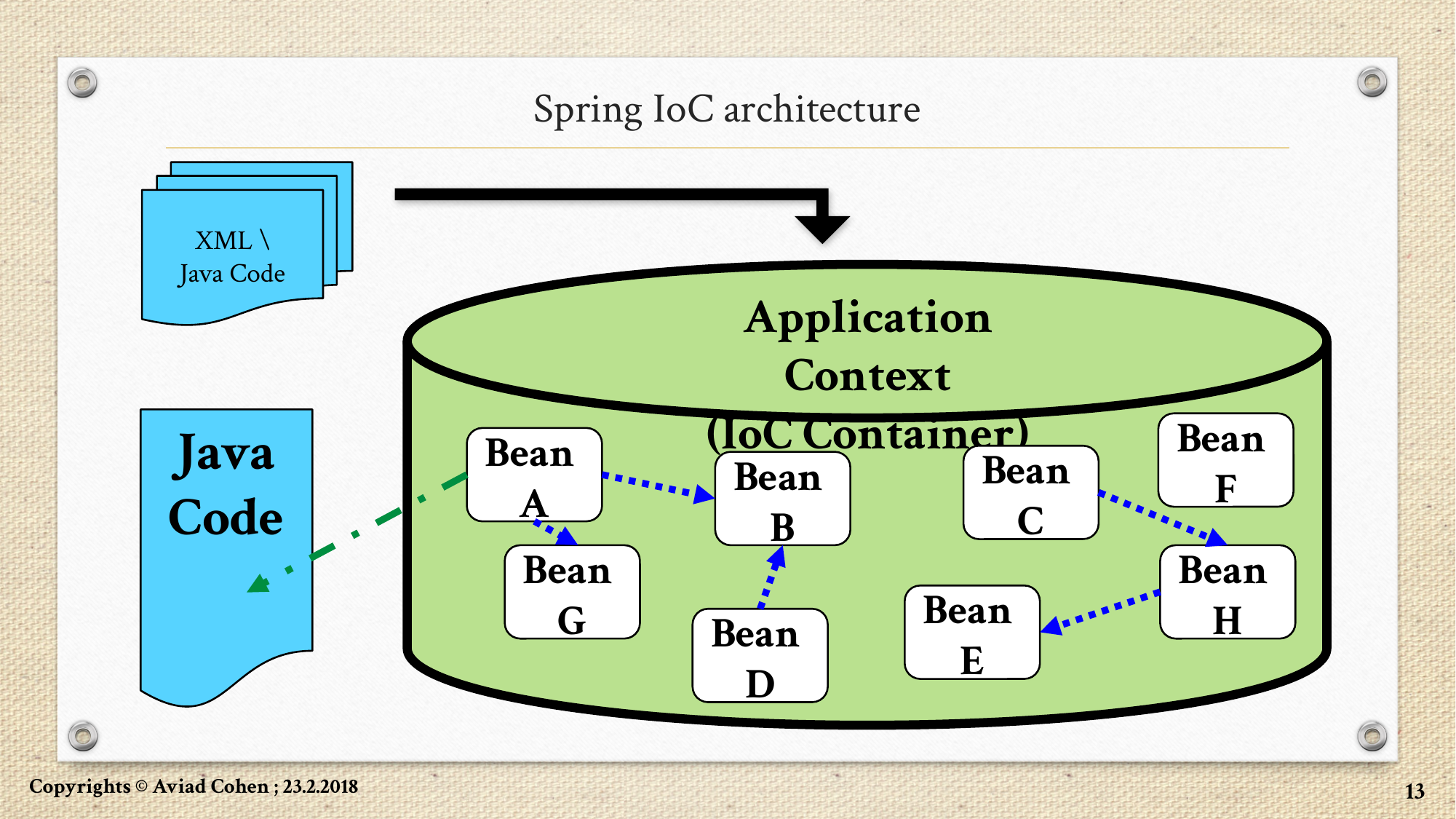

# Spring IoC architecture
XML \
Java Code

Application Context
(IoC Container)
Java Code
Bean
F
Bean
A
Bean
C
Bean
B
Bean
G
Bean
H
Bean
E
Bean
D
Copyrights © Aviad Cohen ; 23.2.2018
13